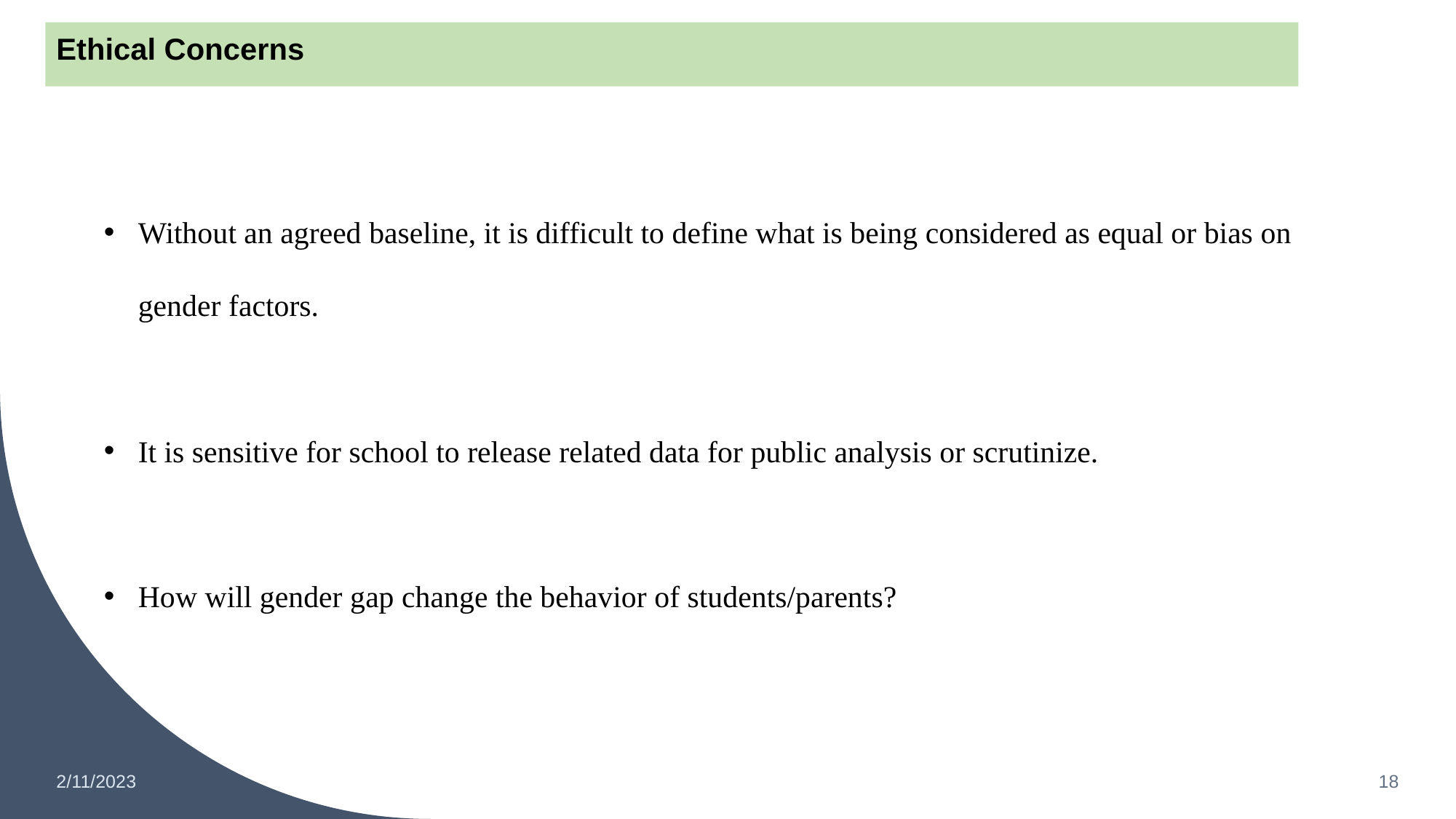

Ethical Concerns

Without an agreed baseline, it is difficult to define what is being considered as equal or bias on gender factors.

It is sensitive for school to release related data for public analysis or scrutinize.

How will gender gap change the behavior of students/parents?
2/11/2023
18